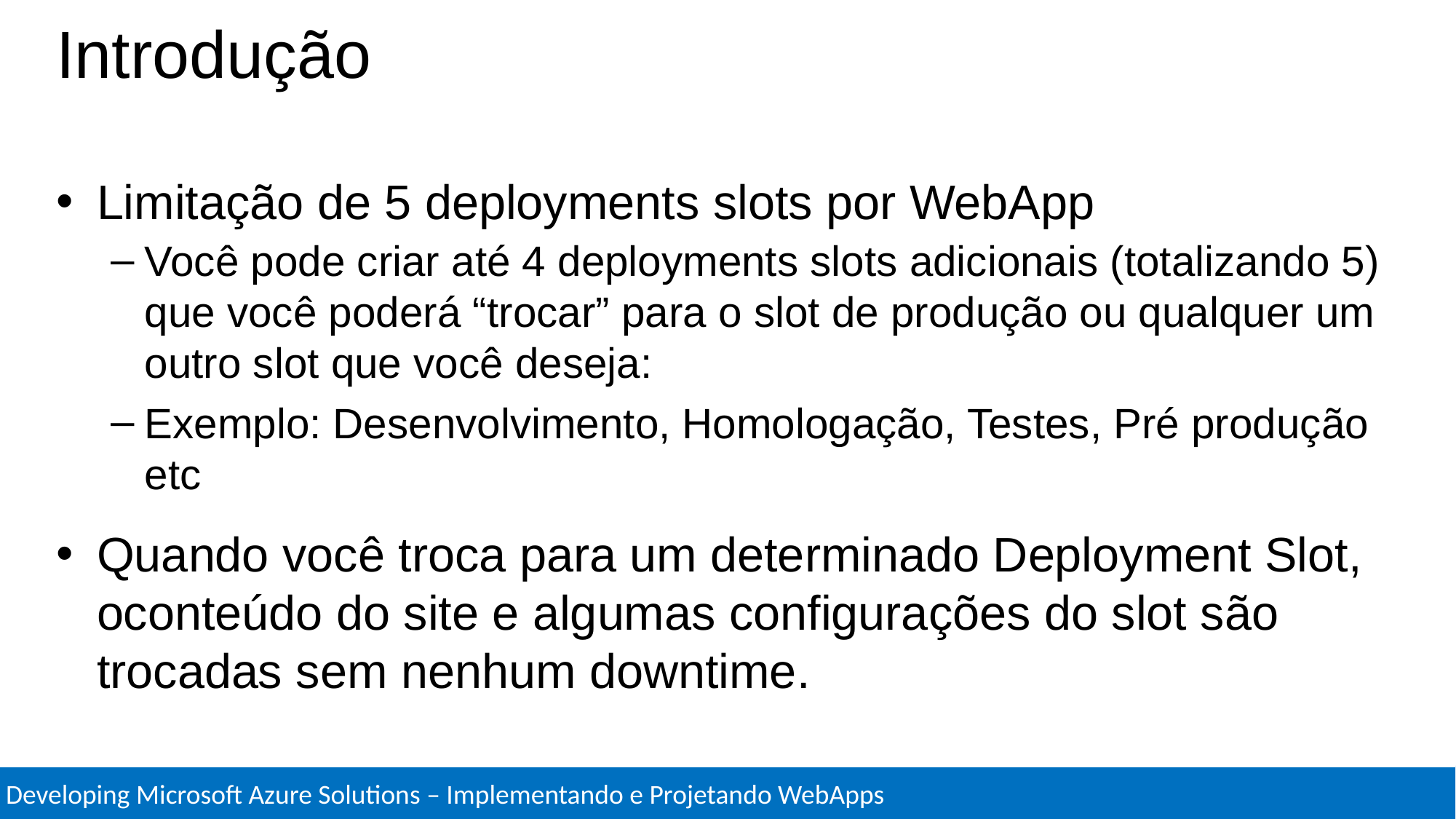

# Introdução
Limitação de 5 deployments slots por WebApp
Você pode criar até 4 deployments slots adicionais (totalizando 5) que você poderá “trocar” para o slot de produção ou qualquer um outro slot que você deseja:
Exemplo: Desenvolvimento, Homologação, Testes, Pré produção etc
Quando você troca para um determinado Deployment Slot, oconteúdo do site e algumas configurações do slot são trocadas sem nenhum downtime.